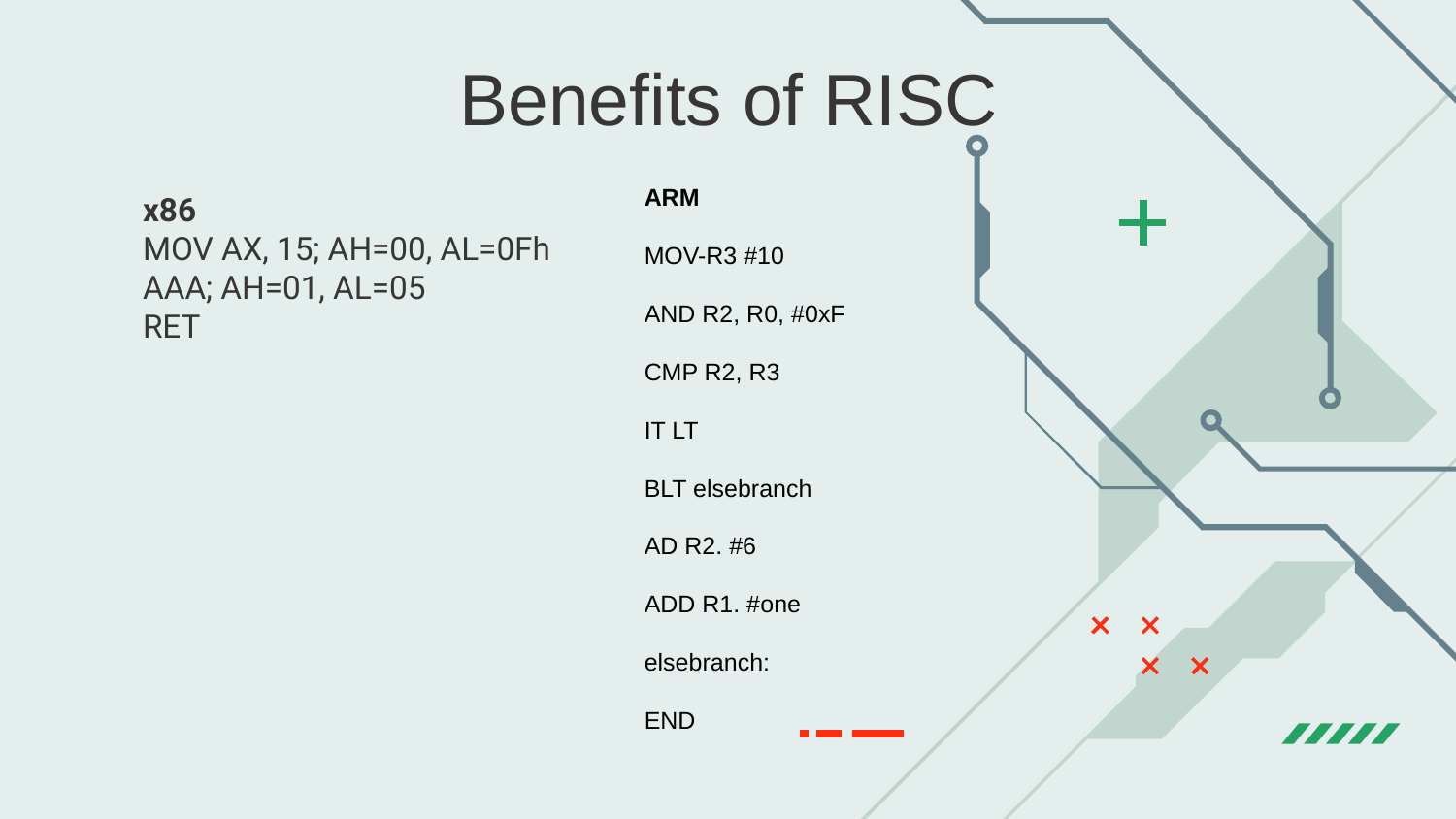

# Benefits of RISC
x86
MOV AX, 15; AH=00, AL=0Fh
AAA; AH=01, AL=05
RET

ARM

MOV-R3 #10

AND R2, R0, #0xF

CMP R2, R3

IT LT

BLT elsebranch

AD R2. #6

ADD R1. #one

elsebranch:

END